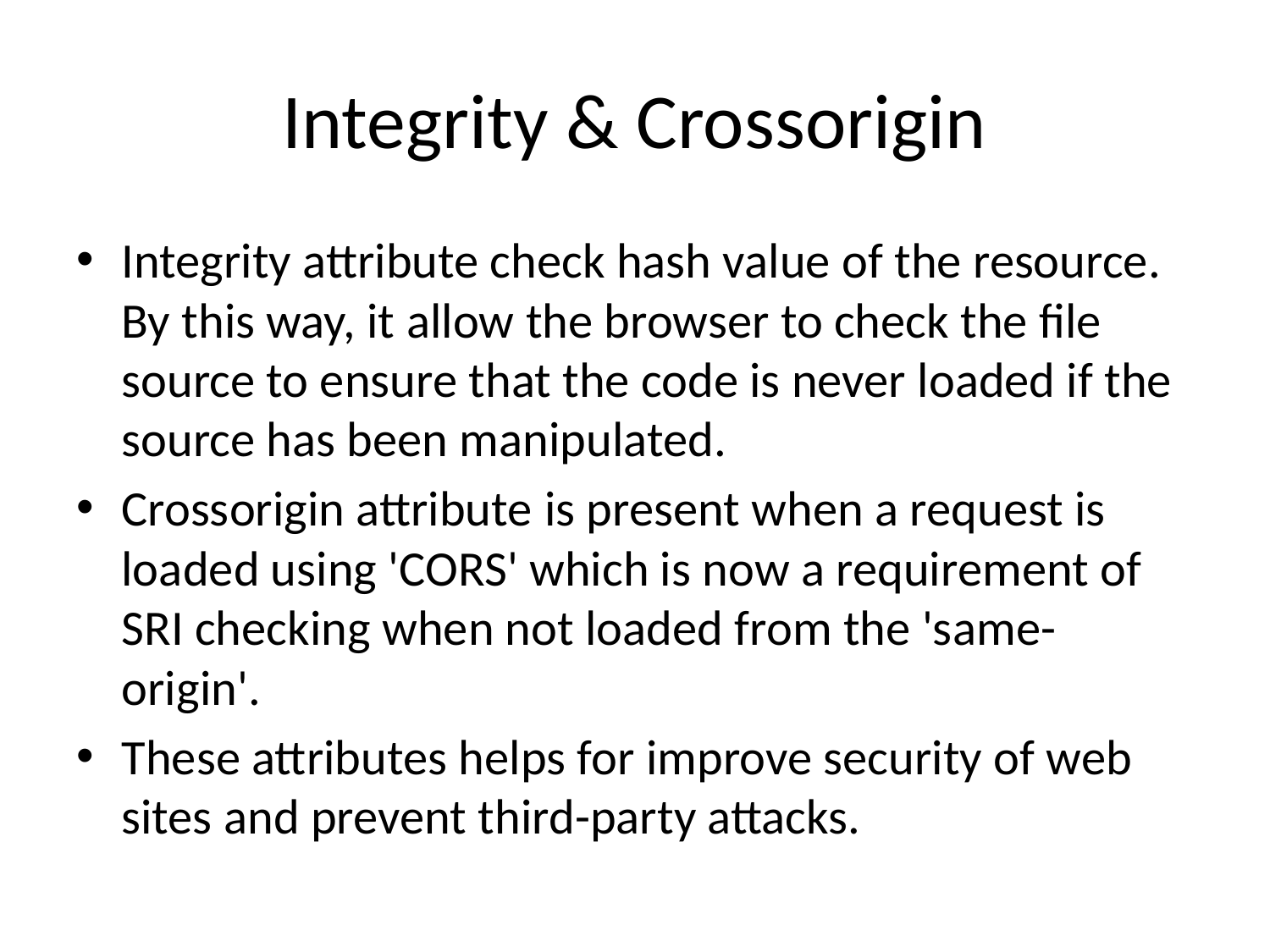

# Integrity & Crossorigin
Integrity attribute check hash value of the resource. By this way, it allow the browser to check the file source to ensure that the code is never loaded if the source has been manipulated.
Crossorigin attribute is present when a request is loaded using 'CORS' which is now a requirement of SRI checking when not loaded from the 'same-origin'.
These attributes helps for improve security of web sites and prevent third-party attacks.